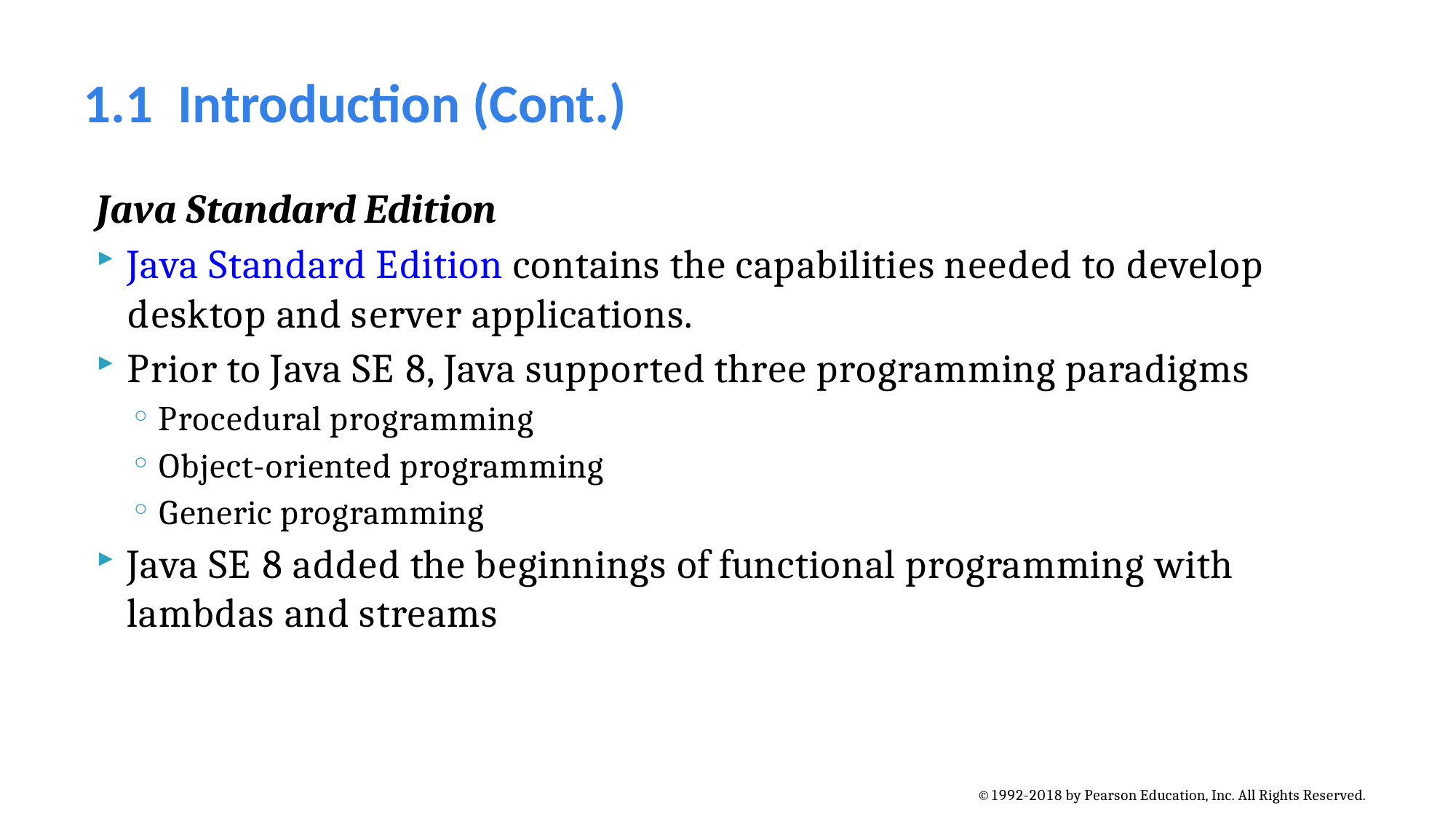

# 1.1  Introduction (Cont.)
Java Standard Edition
Java Standard Edition contains the capabilities needed to develop desktop and server applications.
Prior to Java SE 8, Java supported three programming paradigms
Procedural programming
Object-oriented programming
Generic programming
Java SE 8 added the beginnings of functional programming with lambdas and streams
©1992-2018 by Pearson Education, Inc. All Rights Reserved.